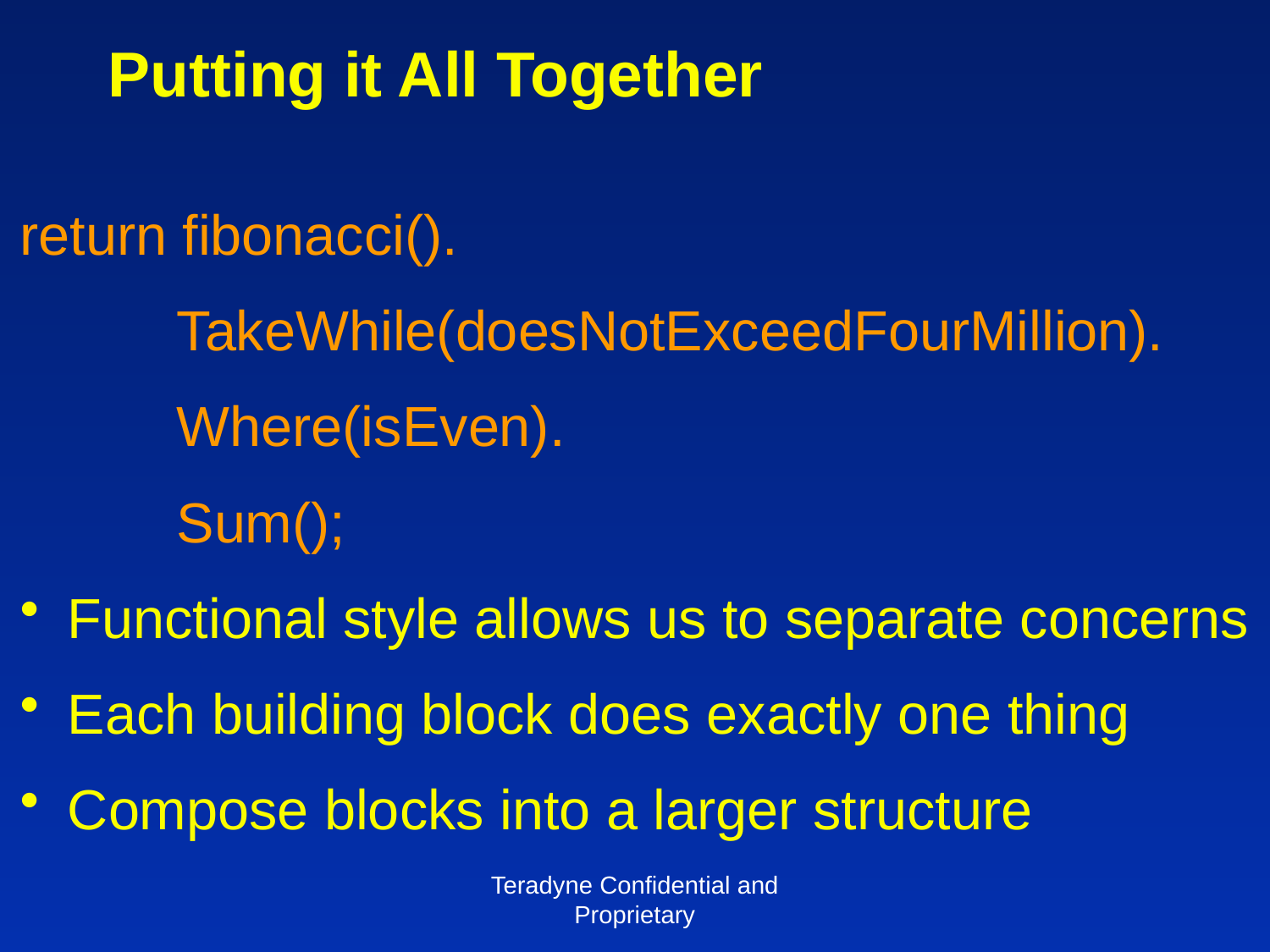

# Putting it All Together
return fibonacci().
          TakeWhile(doesNotExceedFourMillion).
          Where(isEven).
          Sum();
Functional style allows us to separate concerns
Each building block does exactly one thing
Compose blocks into a larger structure
Teradyne Confidential and Proprietary